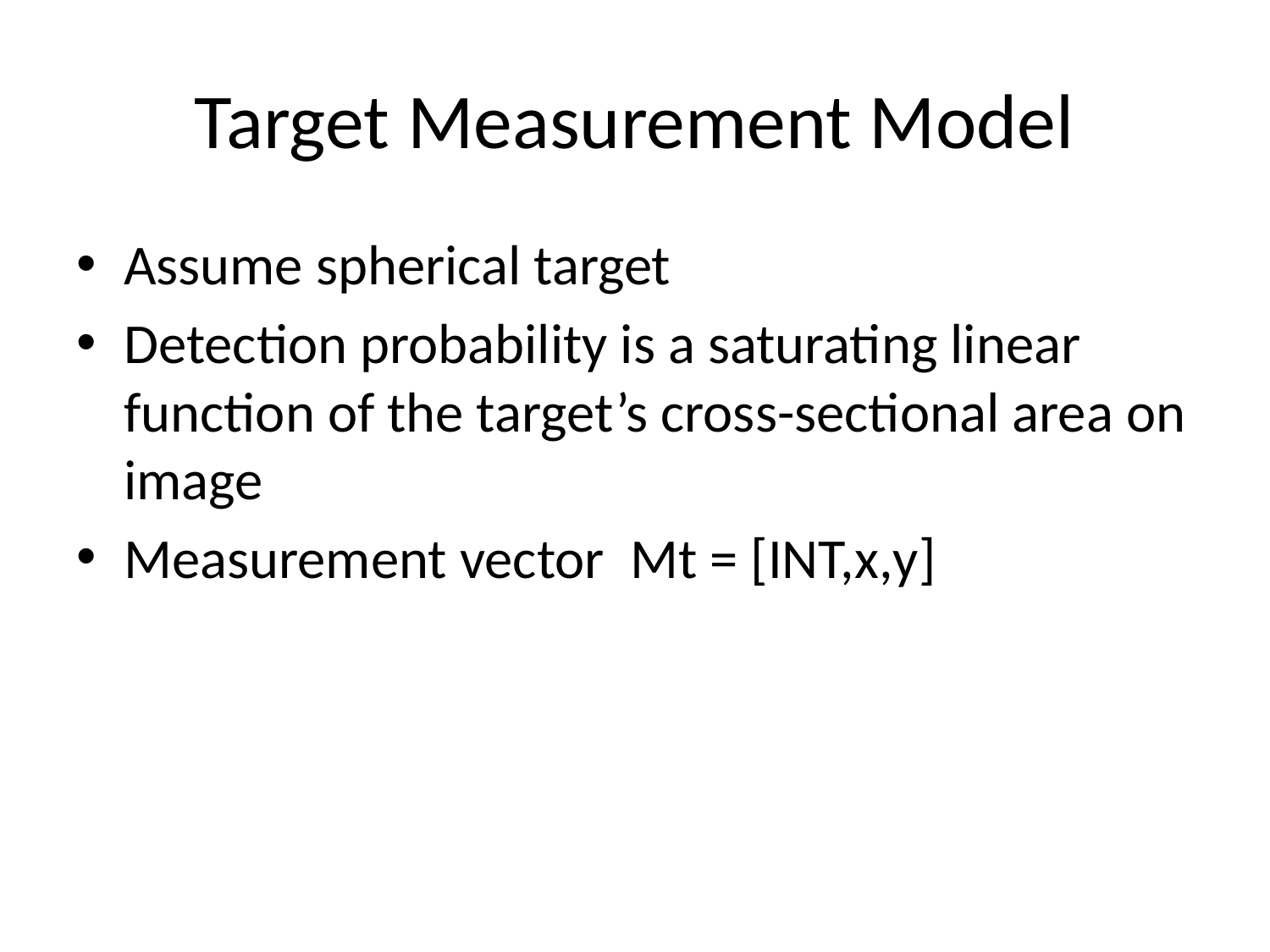

# Target Measurement Model
Assume spherical target
Detection probability is a saturating linear function of the target’s cross-sectional area on image
Measurement vector  Mt = [INT,x,y]